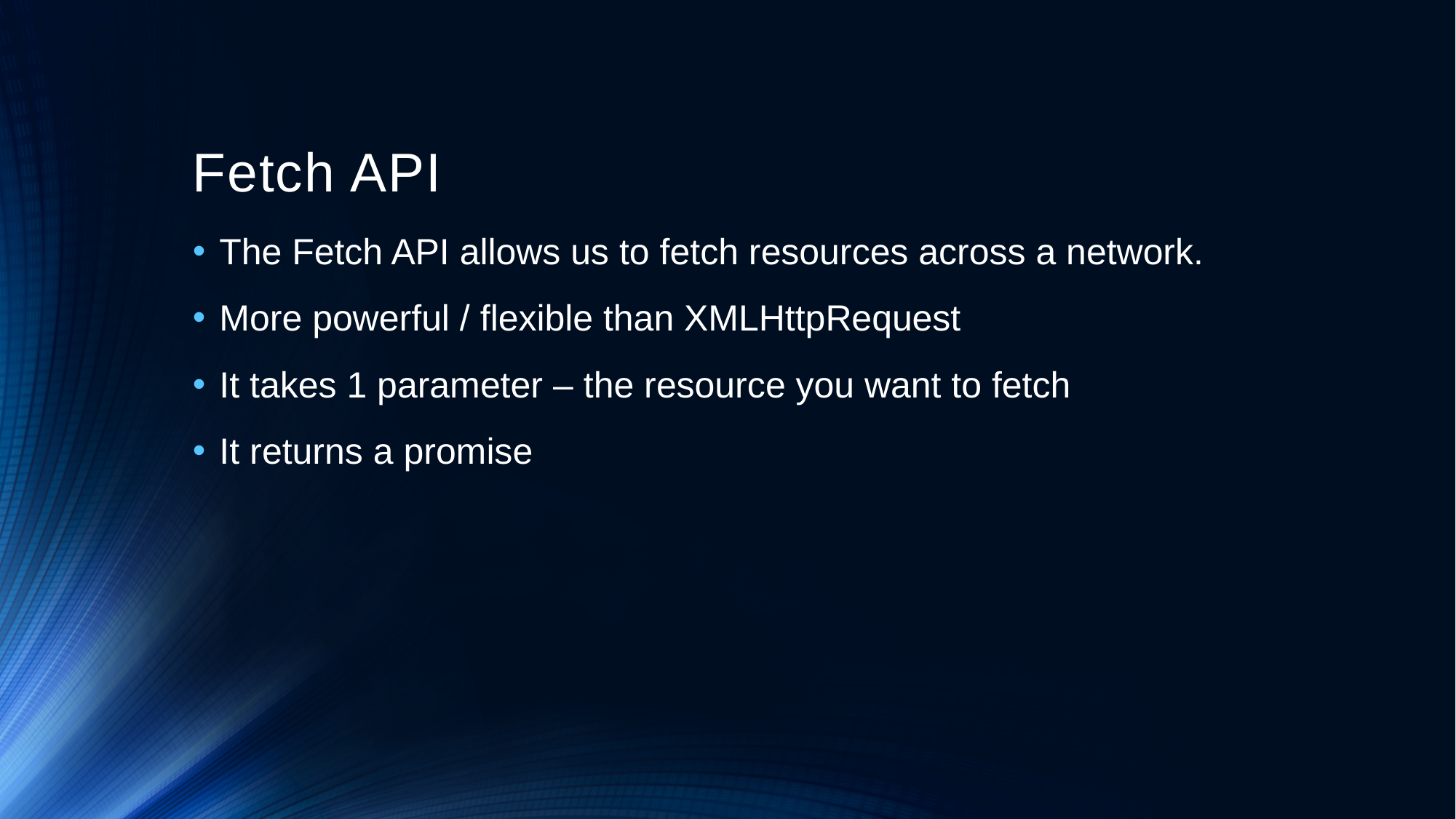

# Fetch API
The Fetch API allows us to fetch resources across a network.
More powerful / flexible than XMLHttpRequest
It takes 1 parameter – the resource you want to fetch
It returns a promise